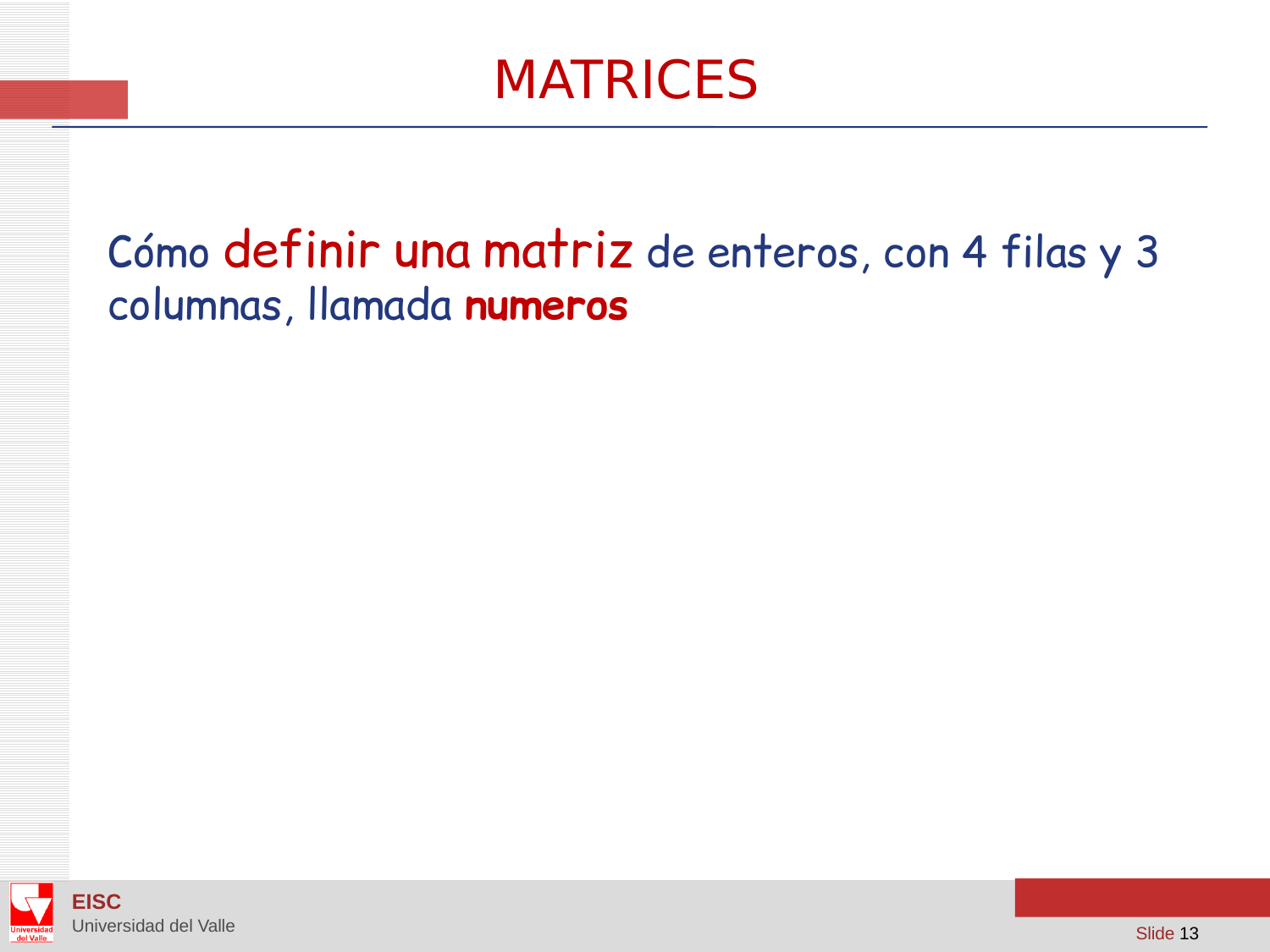

Matrices

	Cómo definir una matriz de enteros, con 4 filas y 3 columnas, llamada numeros